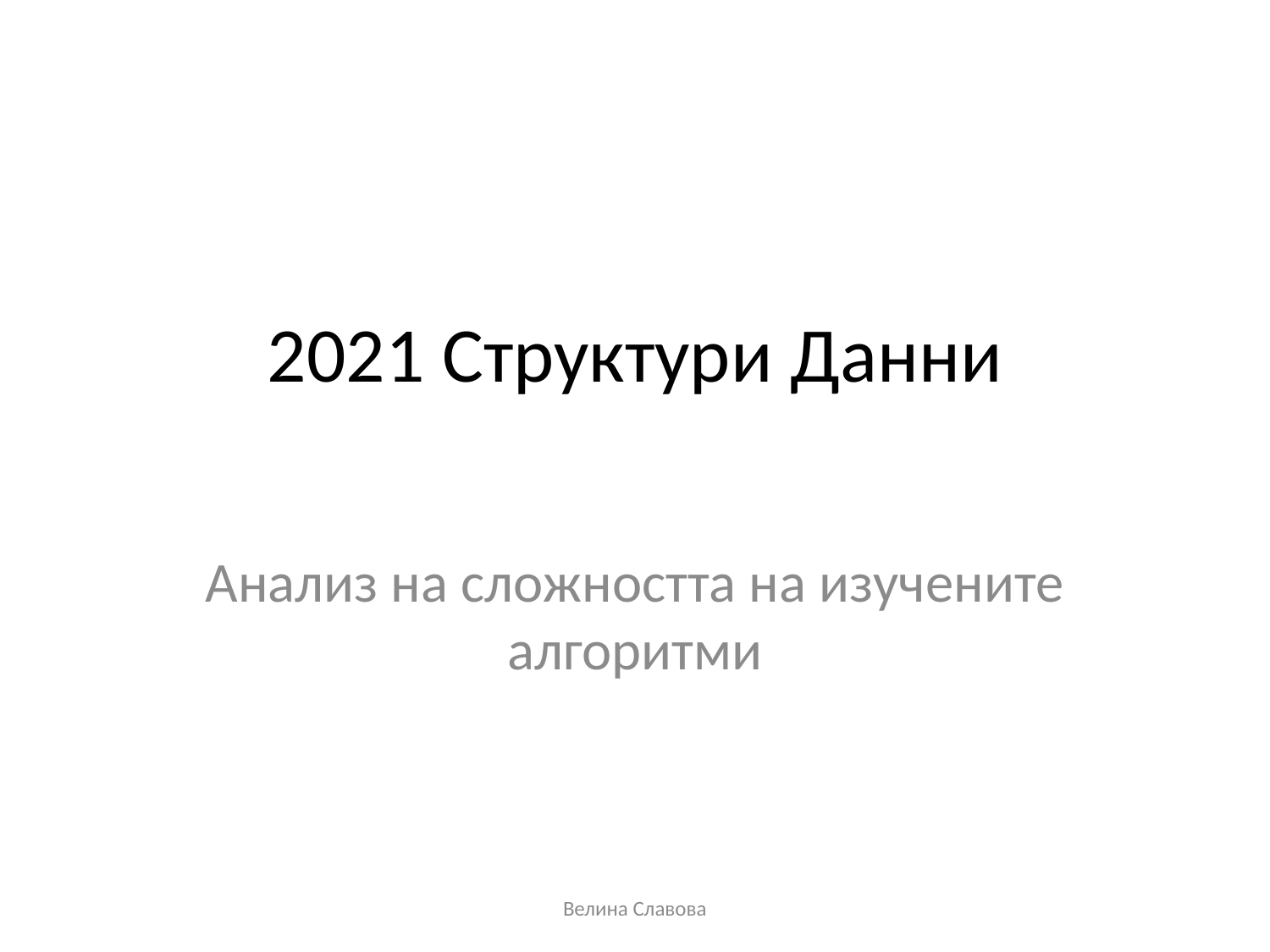

# 2021 Структури Данни
Анализ на сложността на изучените алгоритми
Велина Славова